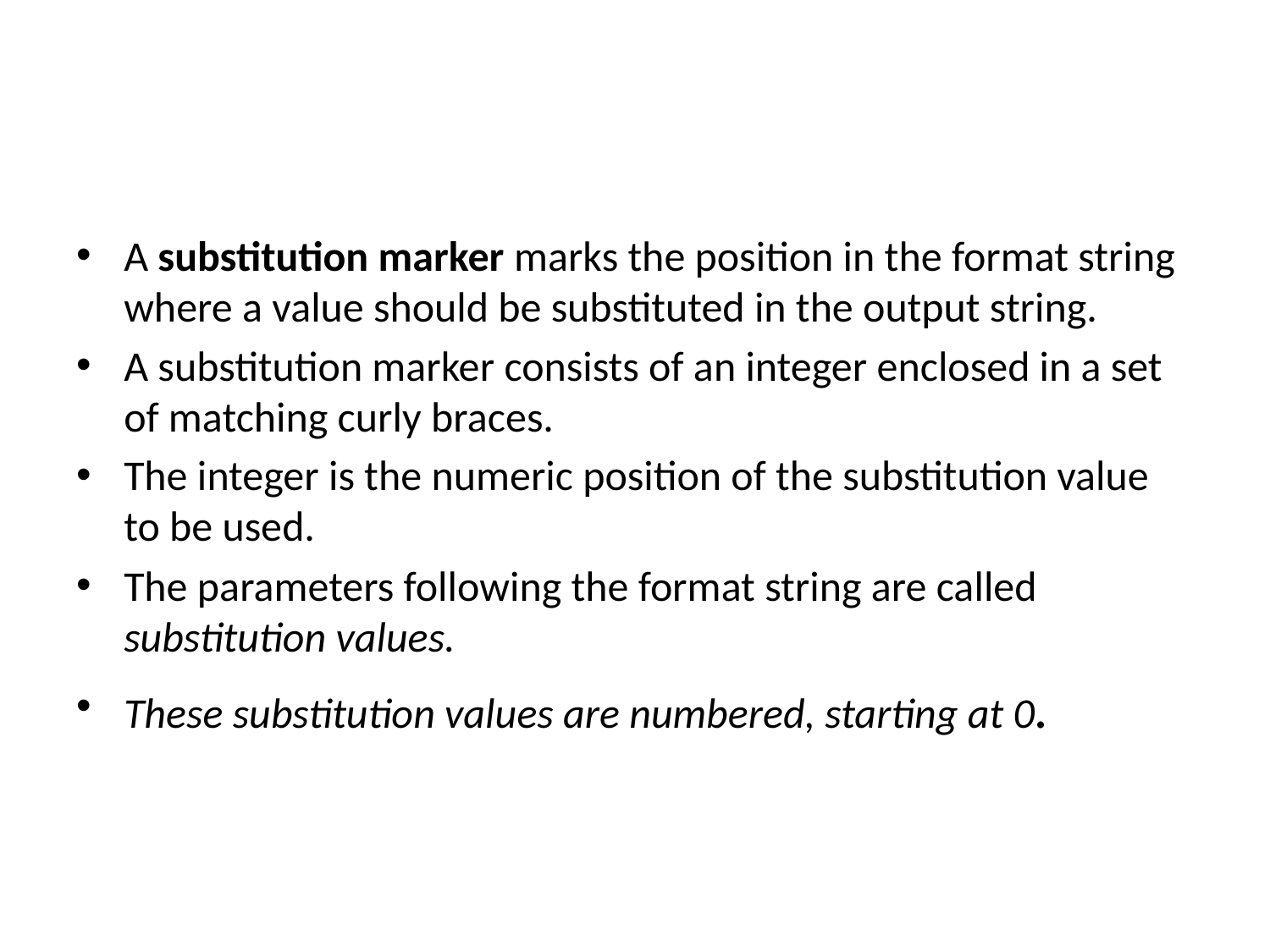

#
A substitution marker marks the position in the format string where a value should be substituted in the output string.
A substitution marker consists of an integer enclosed in a set of matching curly braces.
The integer is the numeric position of the substitution value to be used.
The parameters following the format string are called substitution values.
These substitution values are numbered, starting at 0.